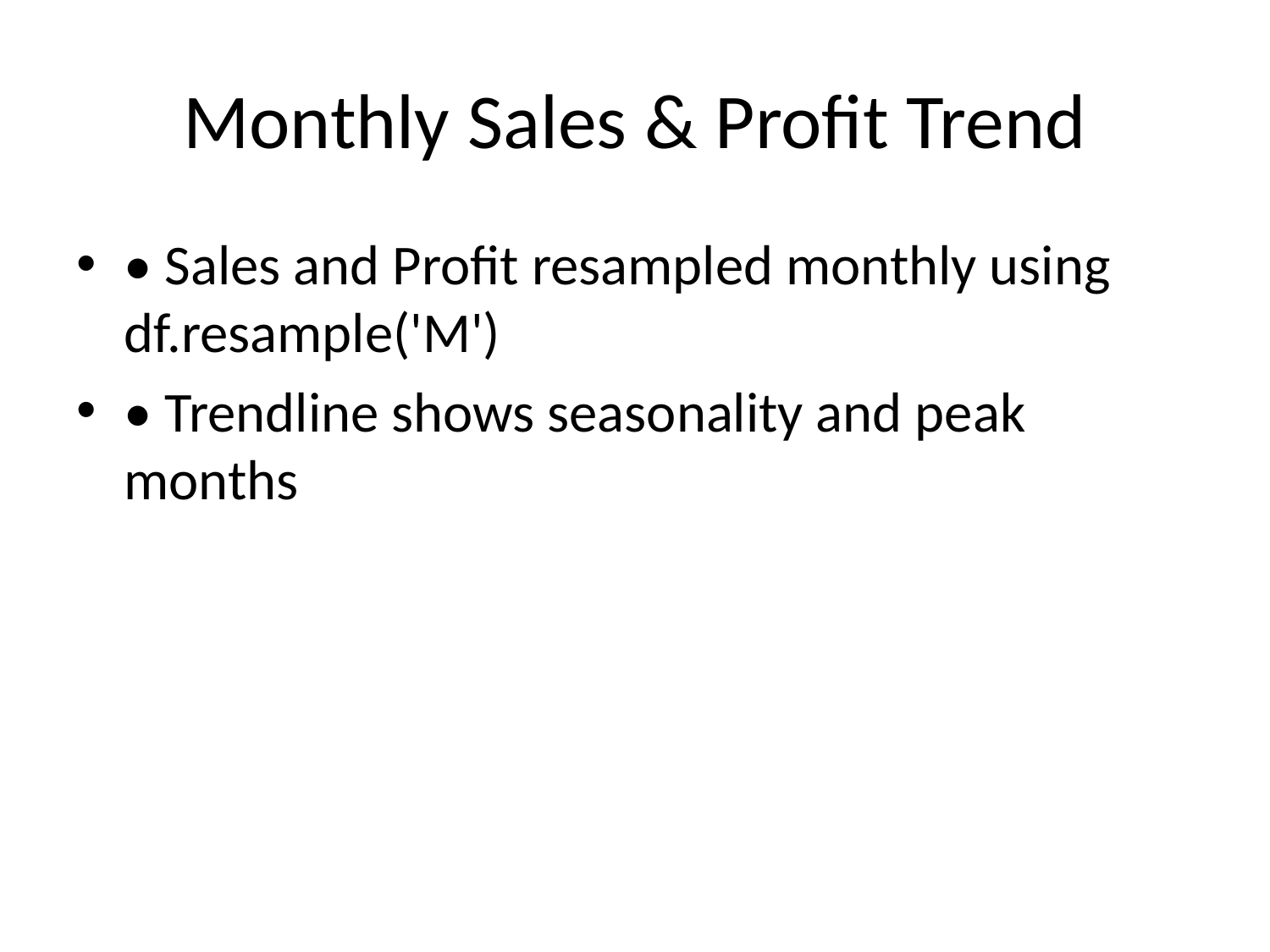

# Monthly Sales & Profit Trend
• Sales and Profit resampled monthly using df.resample('M')
• Trendline shows seasonality and peak months